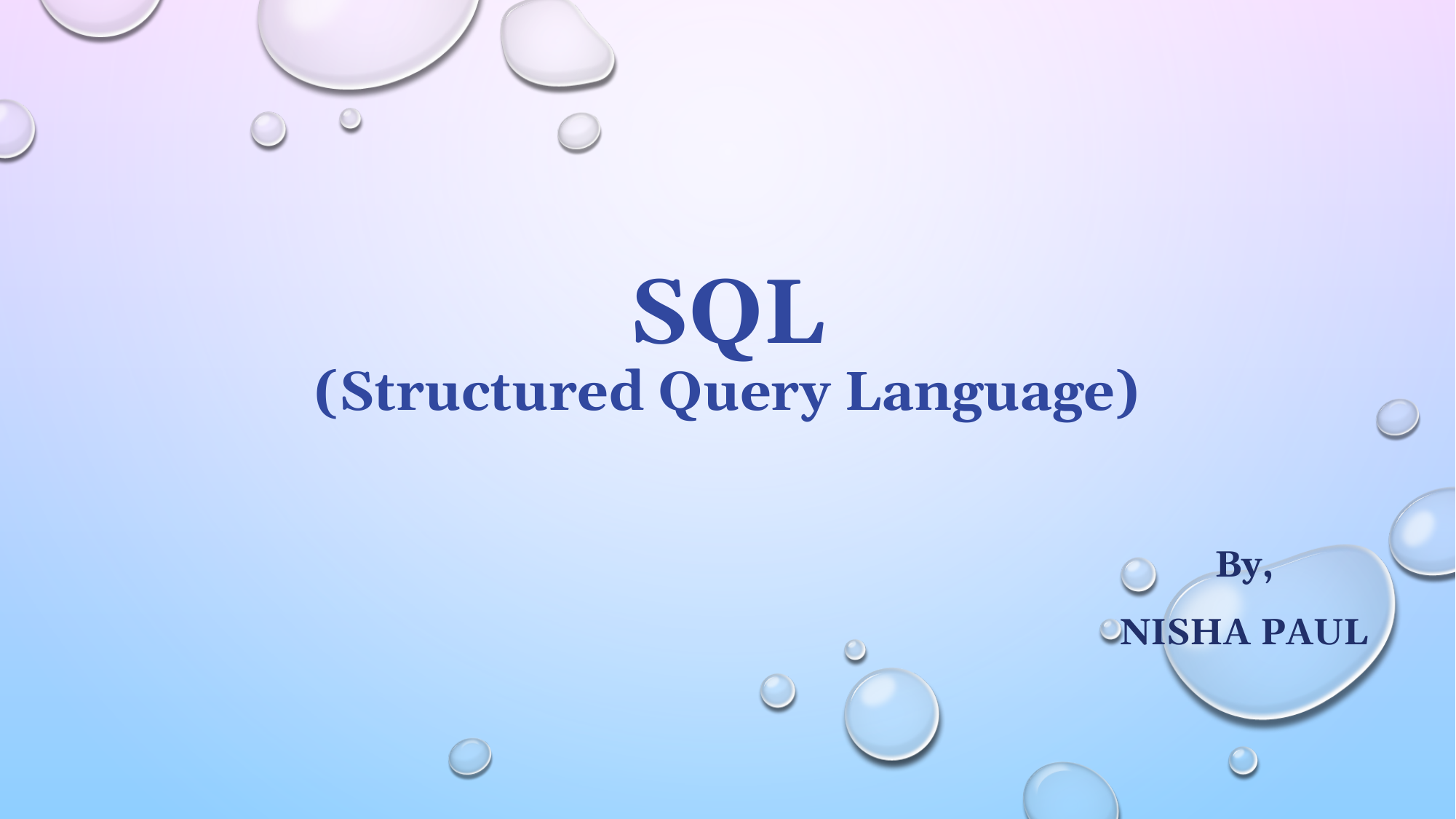

# SQL (Structured Query Language)
By,
Nisha paul